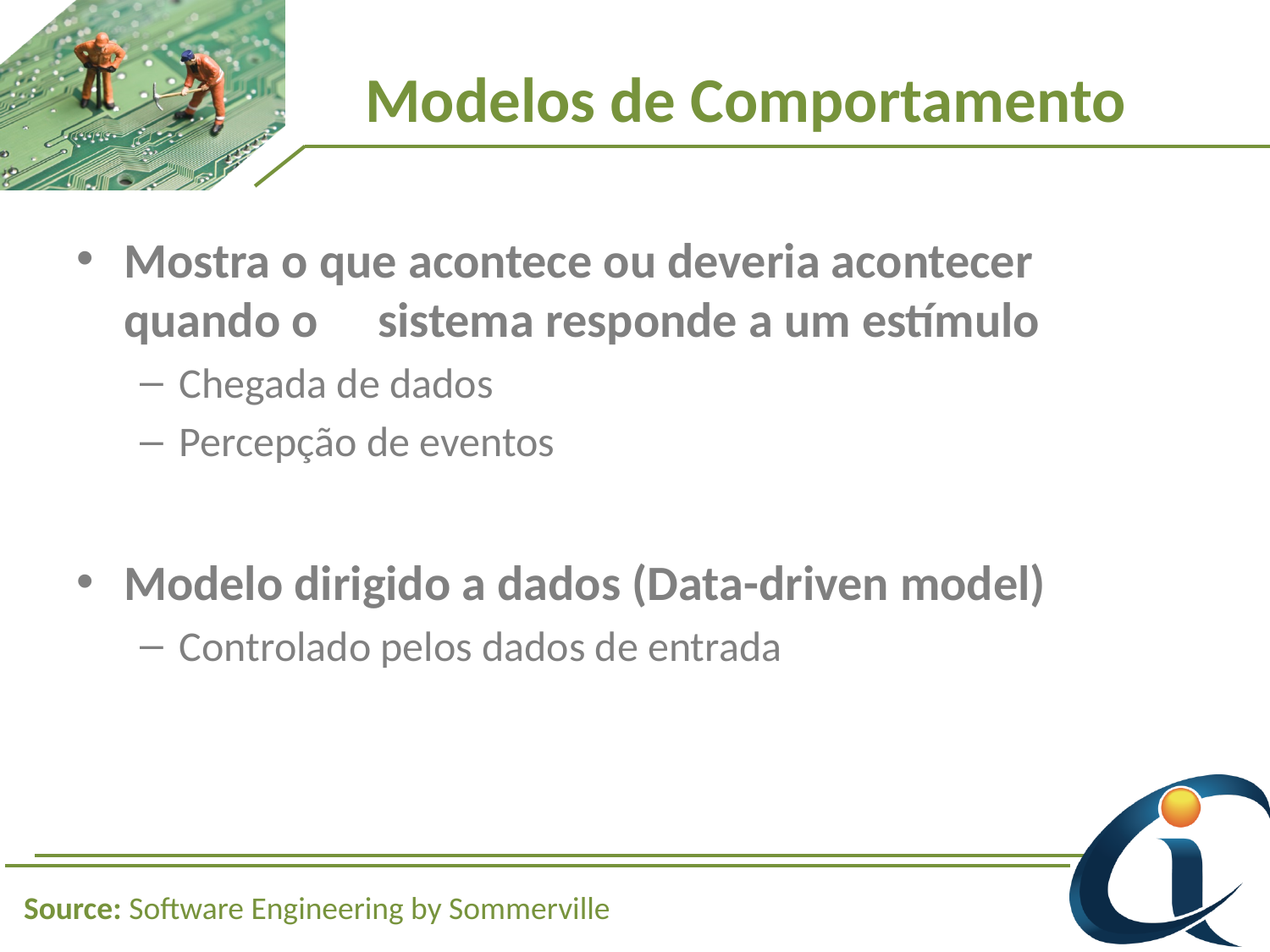

# Modelos de Comportamento
Mostra o que acontece ou deveria acontecer quando o	sistema responde a um estímulo
Chegada de dados
Percepção de eventos

Modelo dirigido a dados (Data-driven model)
Controlado pelos dados de entrada